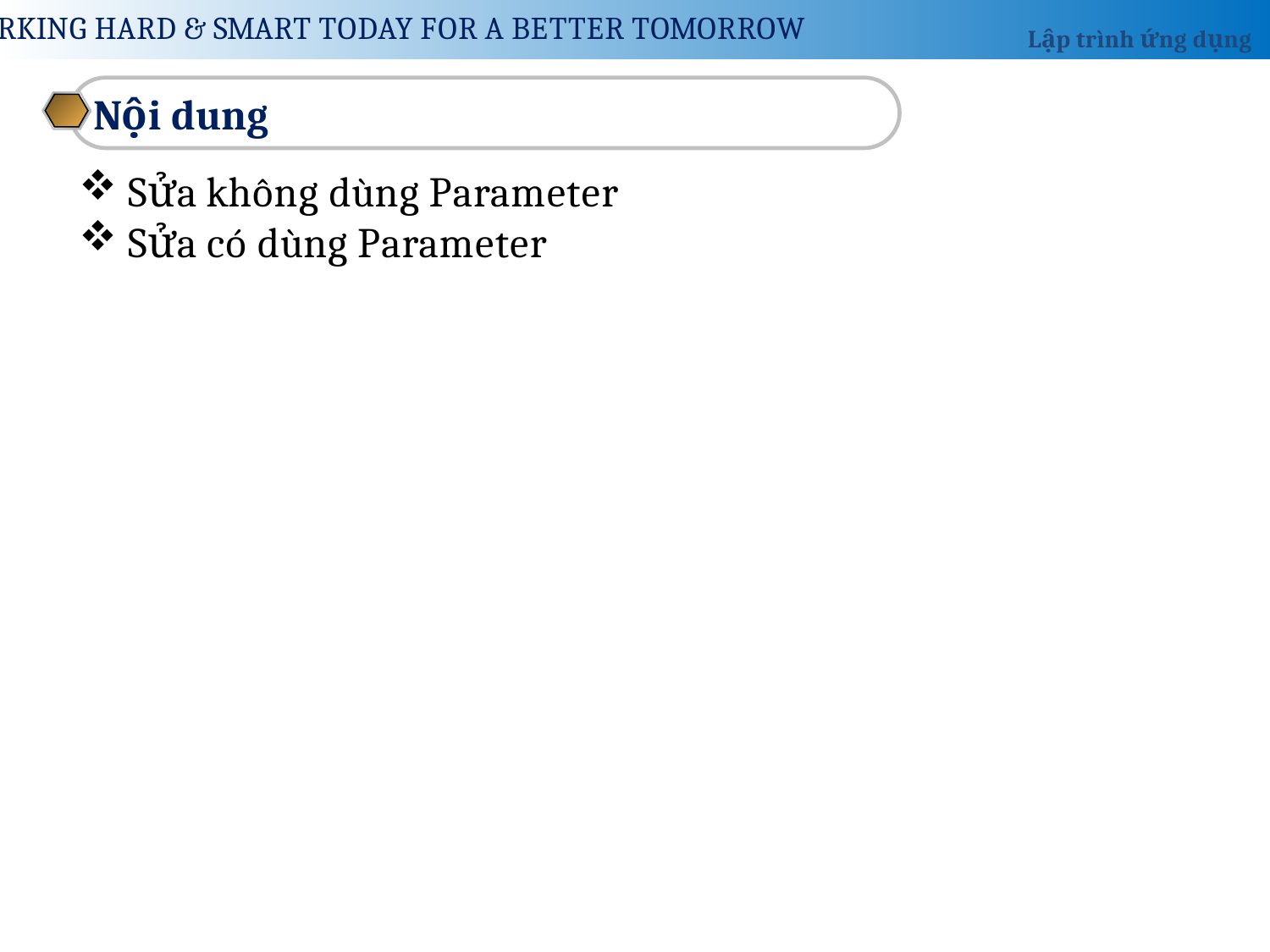

Nội dung

Sửa không dùng Parameter
Sửa có dùng Parameter